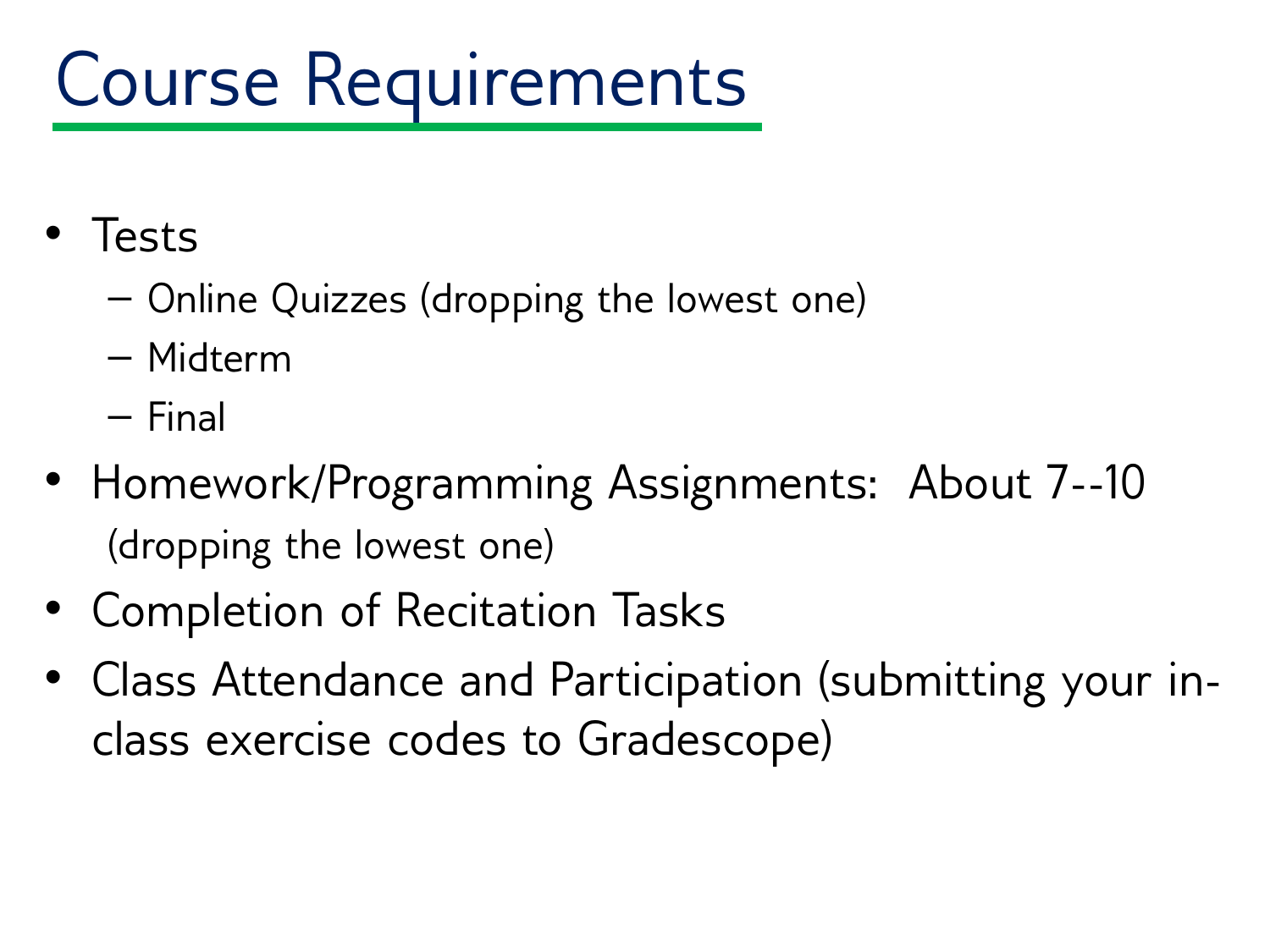

# Course Requirements

Tests
Online Quizzes (dropping the lowest one)
Midterm
Final
Homework/Programming Assignments:  About 7--10
(dropping the lowest one)
Completion of Recitation Tasks
Class Attendance and Participation (submitting your in-class exercise codes to Gradescope)